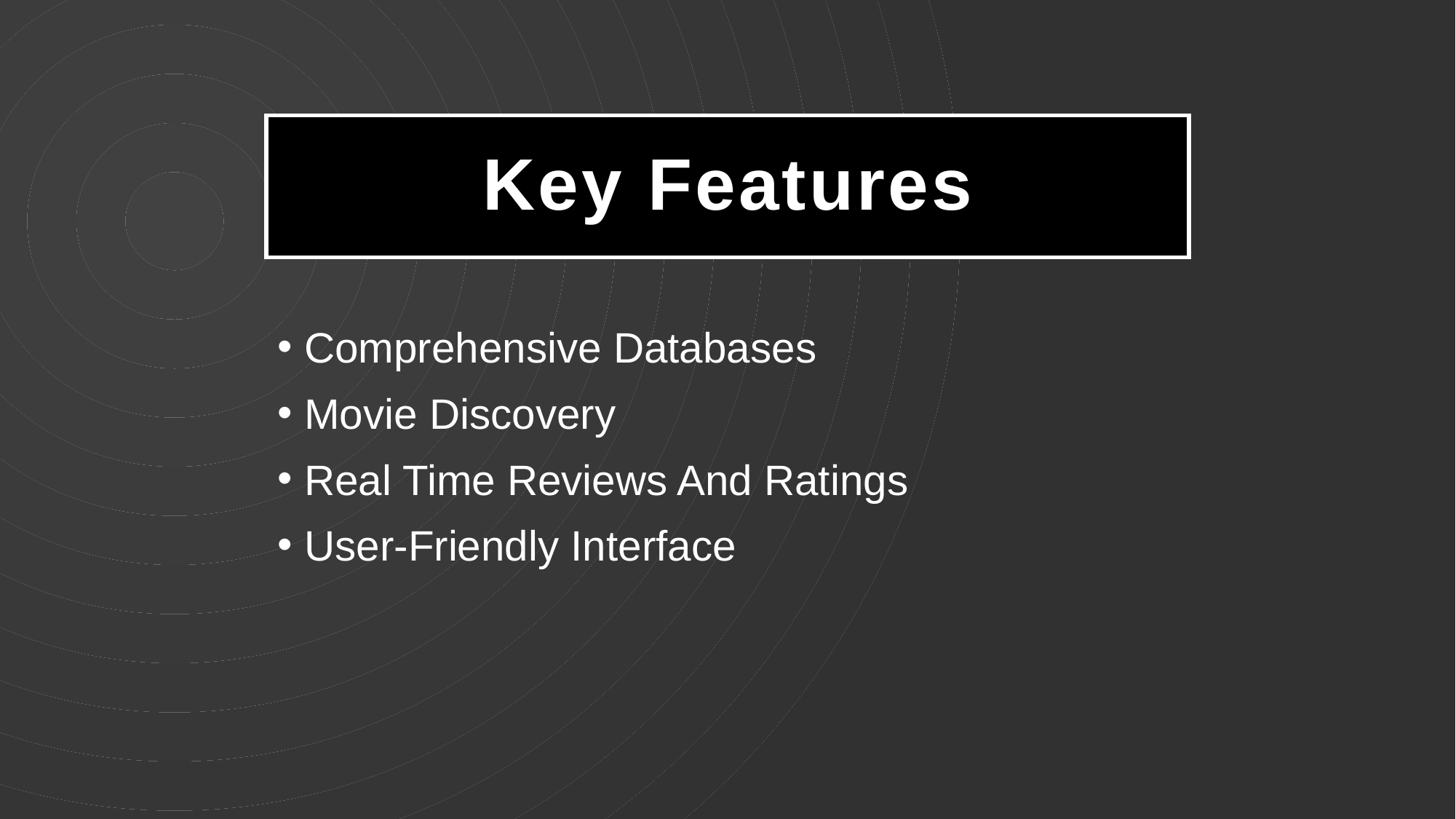

# Key Features
Comprehensive Databases
Movie Discovery
Real Time Reviews And Ratings
User-Friendly Interface